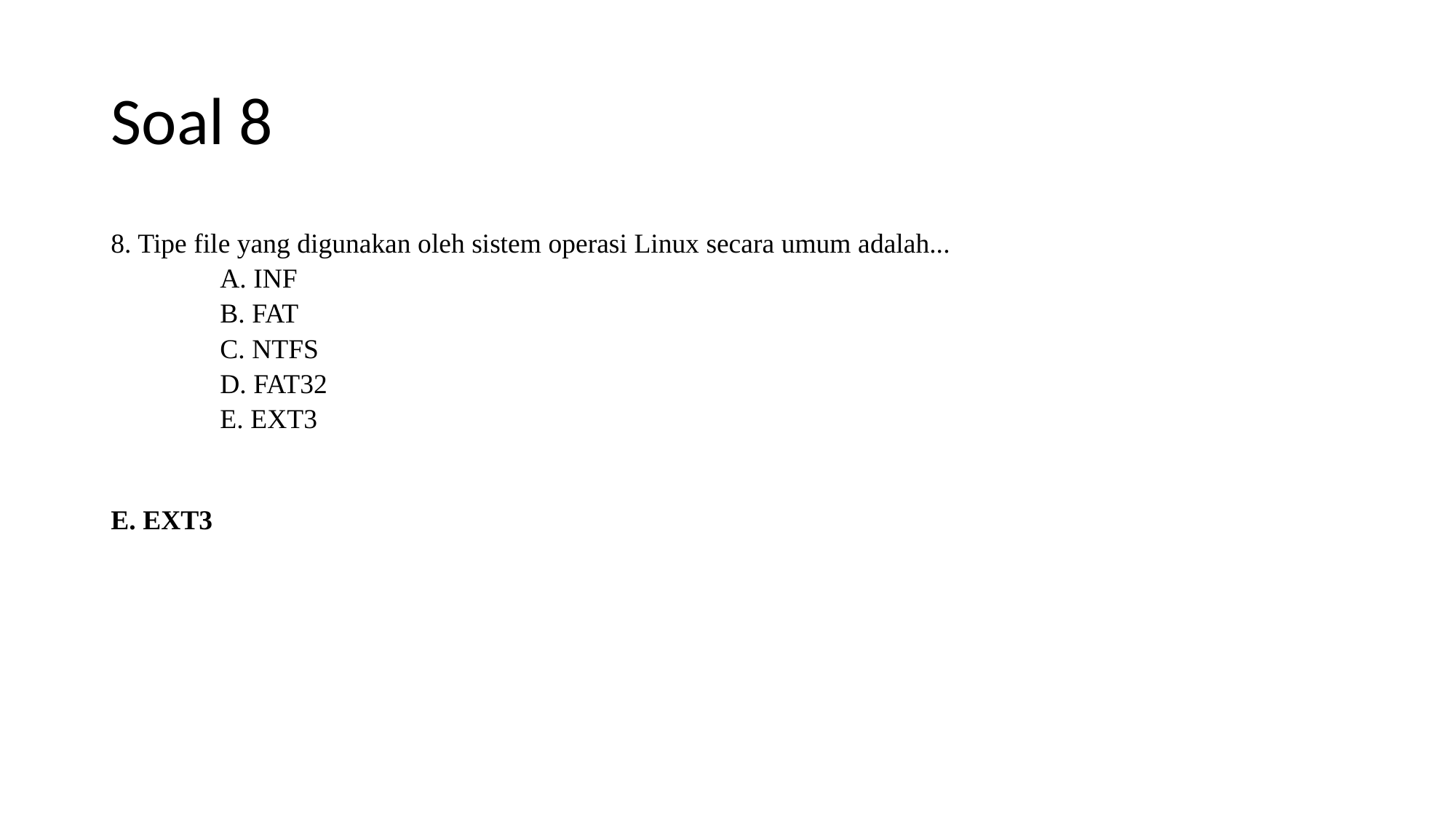

# Soal 8
8. Tipe file yang digunakan oleh sistem operasi Linux secara umum adalah...
	A. INF
	B. FAT
	C. NTFS
	D. FAT32
	E. EXT3
E. EXT3